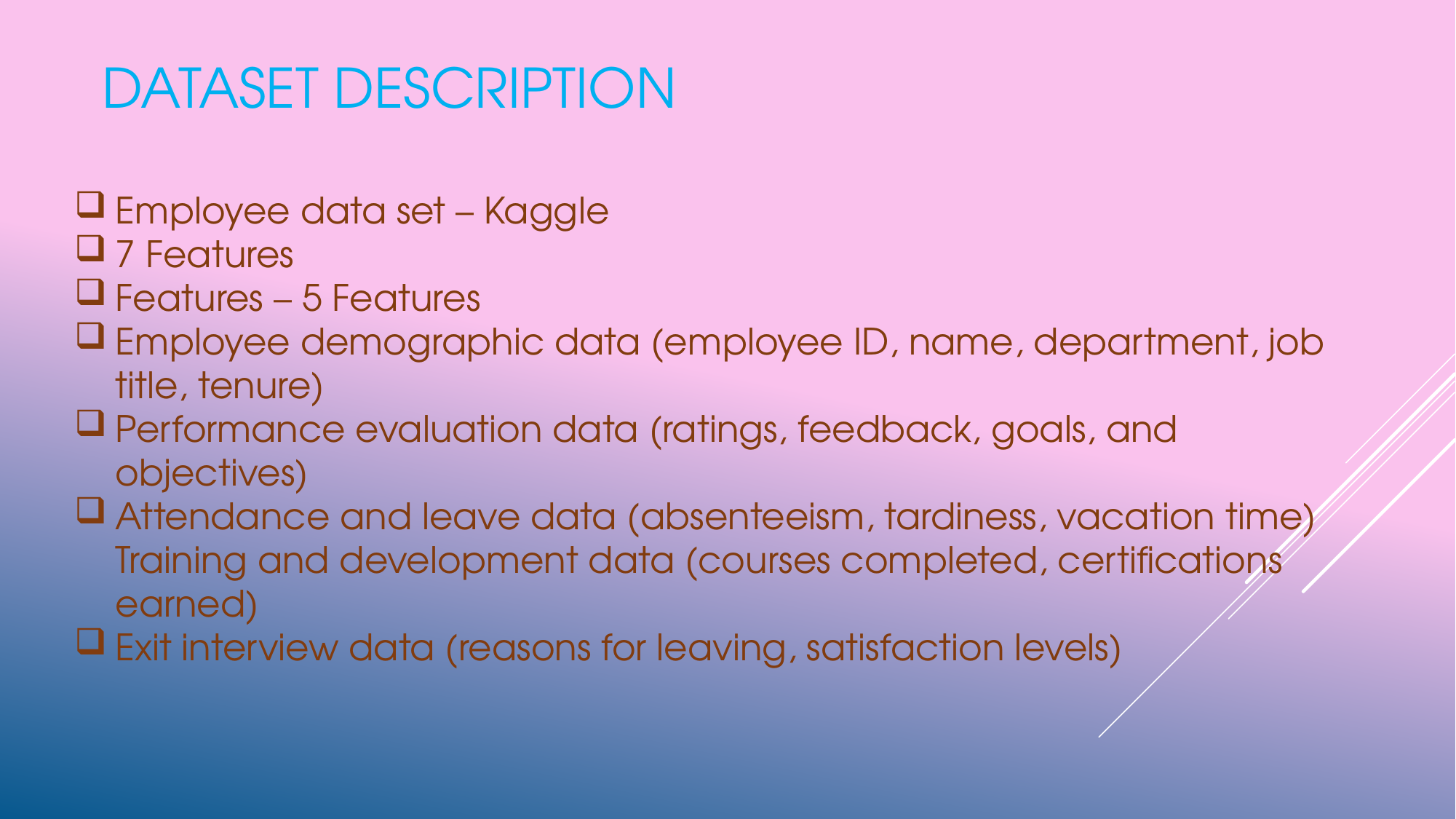

# Dataset Description
Employee data set – Kaggle
7 Features
Features – 5 Features
Employee demographic data (employee ID, name, department, job title, tenure)
Performance evaluation data (ratings, feedback, goals, and objectives)
Attendance and leave data (absenteeism, tardiness, vacation time)
Training and development data (courses completed, certifications earned)
Exit interview data (reasons for leaving, satisfaction levels)